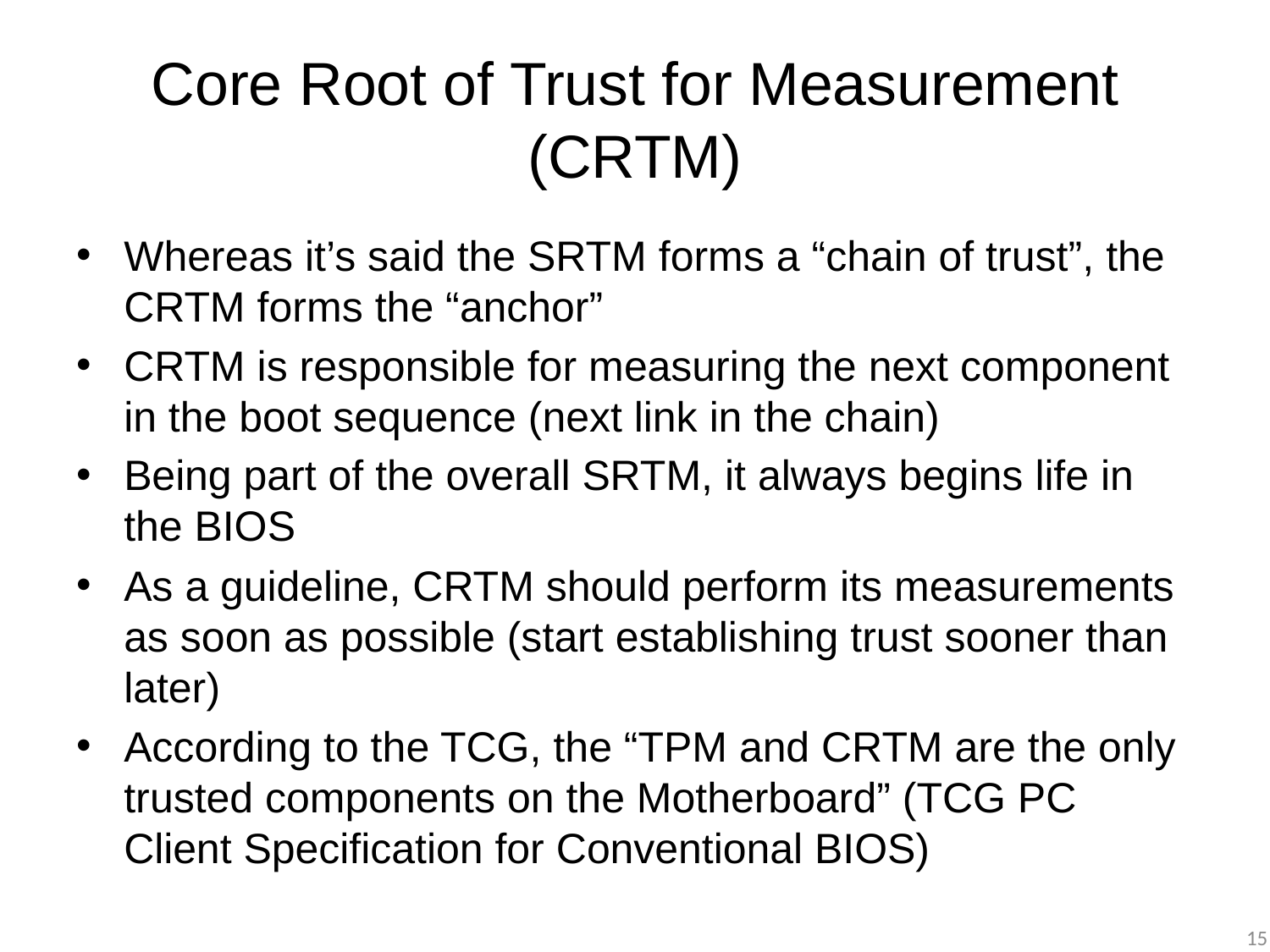

# Core Root of Trust for Measurement (CRTM)
Whereas it’s said the SRTM forms a “chain of trust”, the CRTM forms the “anchor”
CRTM is responsible for measuring the next component  in the boot sequence (next link in the chain)
Being part of the overall SRTM, it always begins life in the BIOS
As a guideline, CRTM should perform its measurements as soon as possible (start establishing trust sooner than later)
According to the TCG, the “TPM and CRTM are the only trusted components on the Motherboard” (TCG PC Client Specification for Conventional BIOS)
15